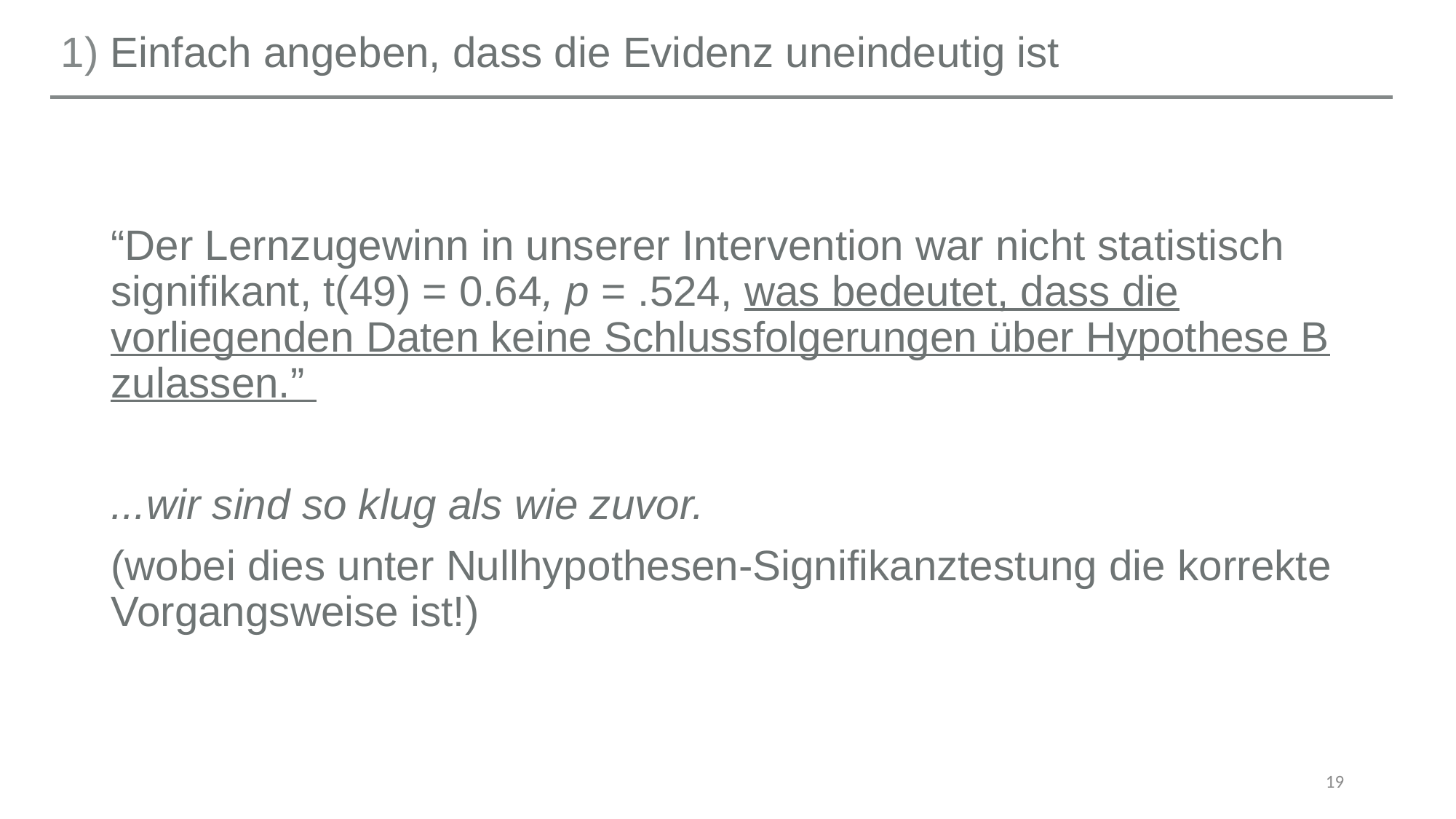

1) Einfach angeben, dass die Evidenz uneindeutig ist
“Der Lernzugewinn in unserer Intervention war nicht statistisch signifikant, t(49) = 0.64, p = .524, was bedeutet, dass die vorliegenden Daten keine Schlussfolgerungen über Hypothese B zulassen.”

...wir sind so klug als wie zuvor.
(wobei dies unter Nullhypothesen-Signifikanztestung die korrekte Vorgangsweise ist!)

19